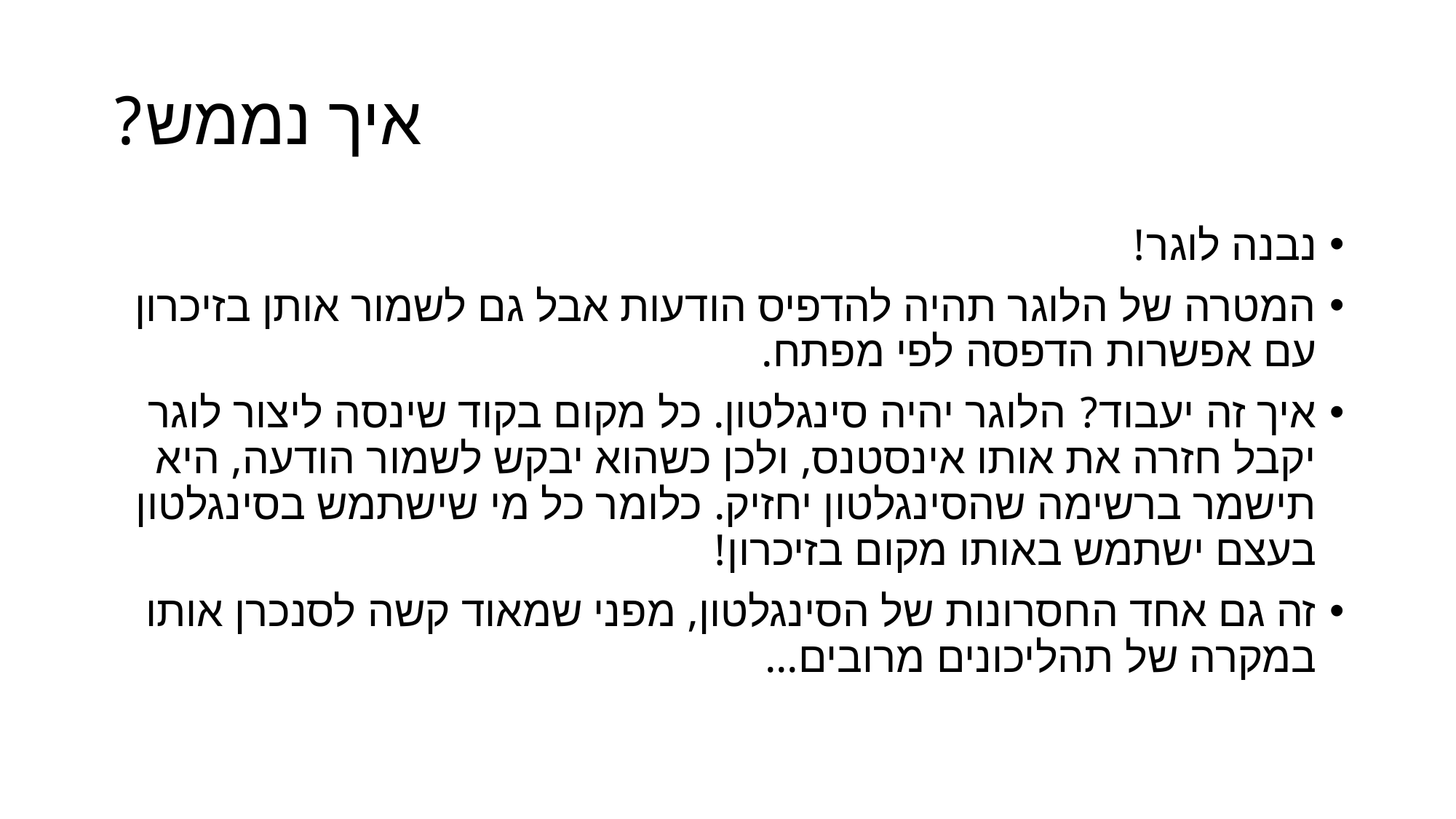

# איך נממש?
נבנה לוגר!
המטרה של הלוגר תהיה להדפיס הודעות אבל גם לשמור אותן בזיכרון עם אפשרות הדפסה לפי מפתח.
איך זה יעבוד? הלוגר יהיה סינגלטון. כל מקום בקוד שינסה ליצור לוגר יקבל חזרה את אותו אינסטנס, ולכן כשהוא יבקש לשמור הודעה, היא תישמר ברשימה שהסינגלטון יחזיק. כלומר כל מי שישתמש בסינגלטון בעצם ישתמש באותו מקום בזיכרון!
זה גם אחד החסרונות של הסינגלטון, מפני שמאוד קשה לסנכרן אותו במקרה של תהליכונים מרובים...